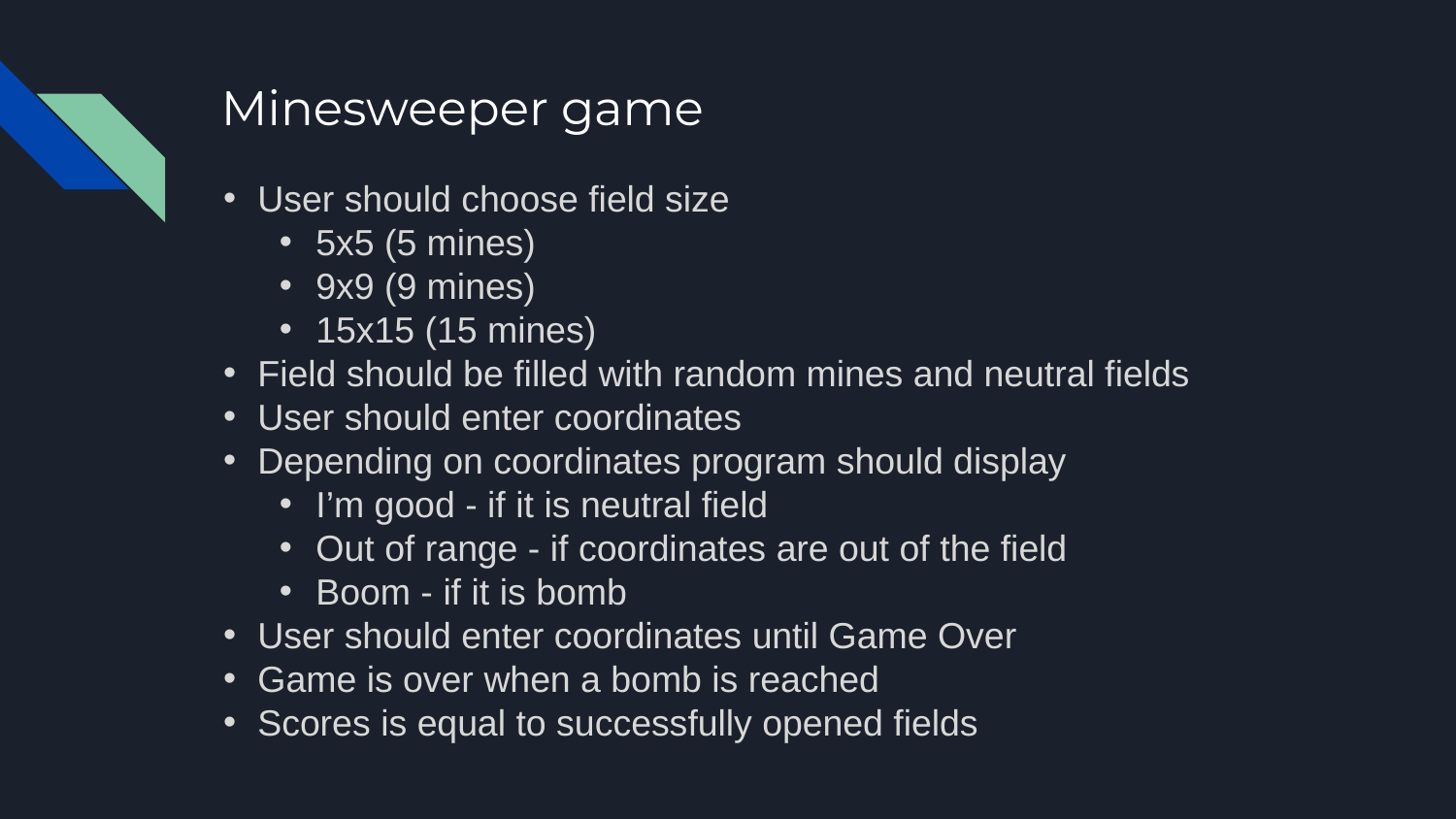

# Minesweeper game
User should choose field size
5x5 (5 mines)
9x9 (9 mines)
15x15 (15 mines)
Field should be filled with random mines and neutral fields
User should enter coordinates
Depending on coordinates program should display
I’m good - if it is neutral field
Out of range - if coordinates are out of the field
Boom - if it is bomb
User should enter coordinates until Game Over
Game is over when a bomb is reached
Scores is equal to successfully opened fields